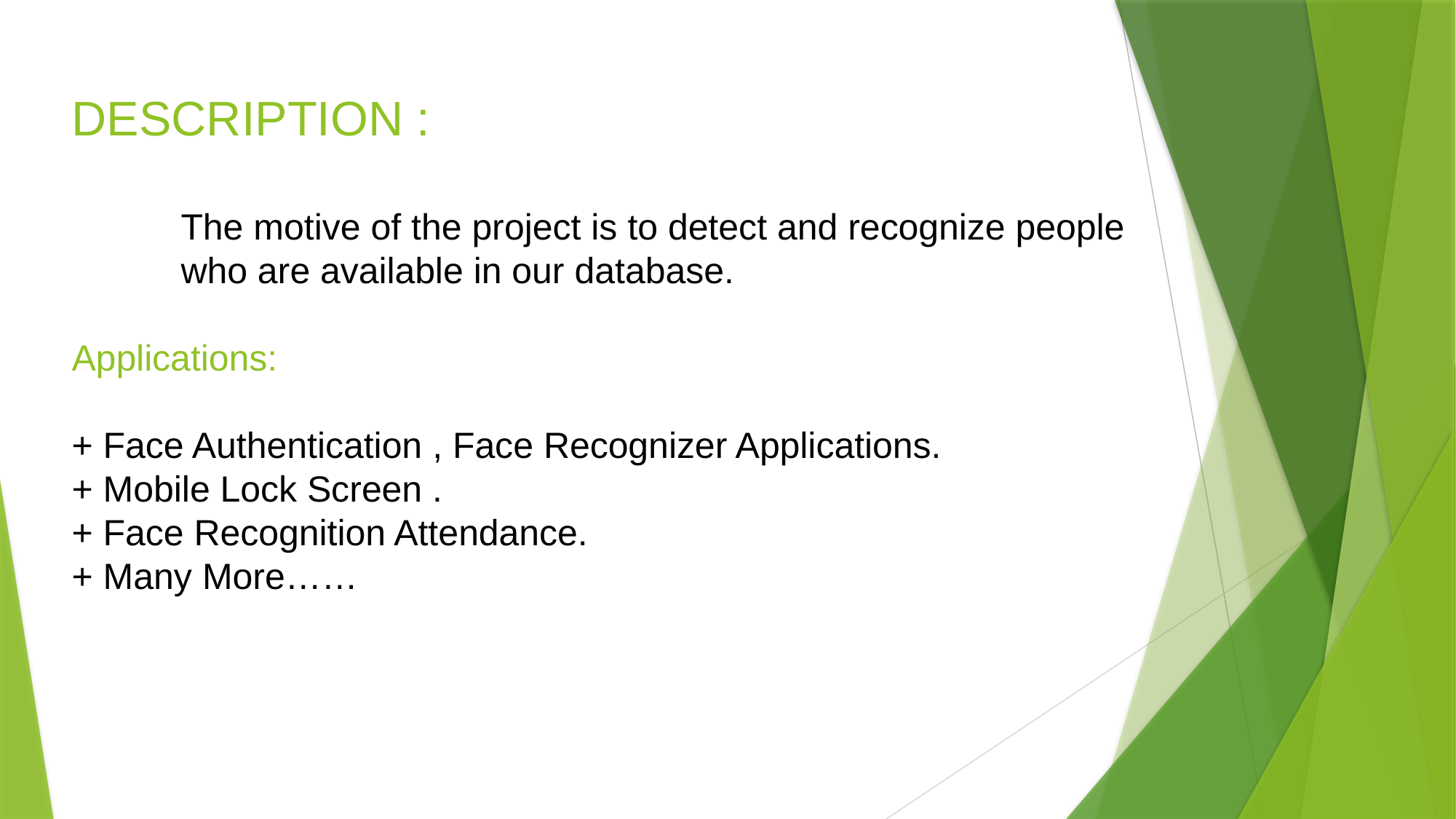

DESCRIPTION :

	The motive of the project is to detect and recognize people
	who are available in our database.

Applications:

+ Face Authentication , Face Recognizer Applications.
+ Mobile Lock Screen .
+ Face Recognition Attendance.
+ Many More……